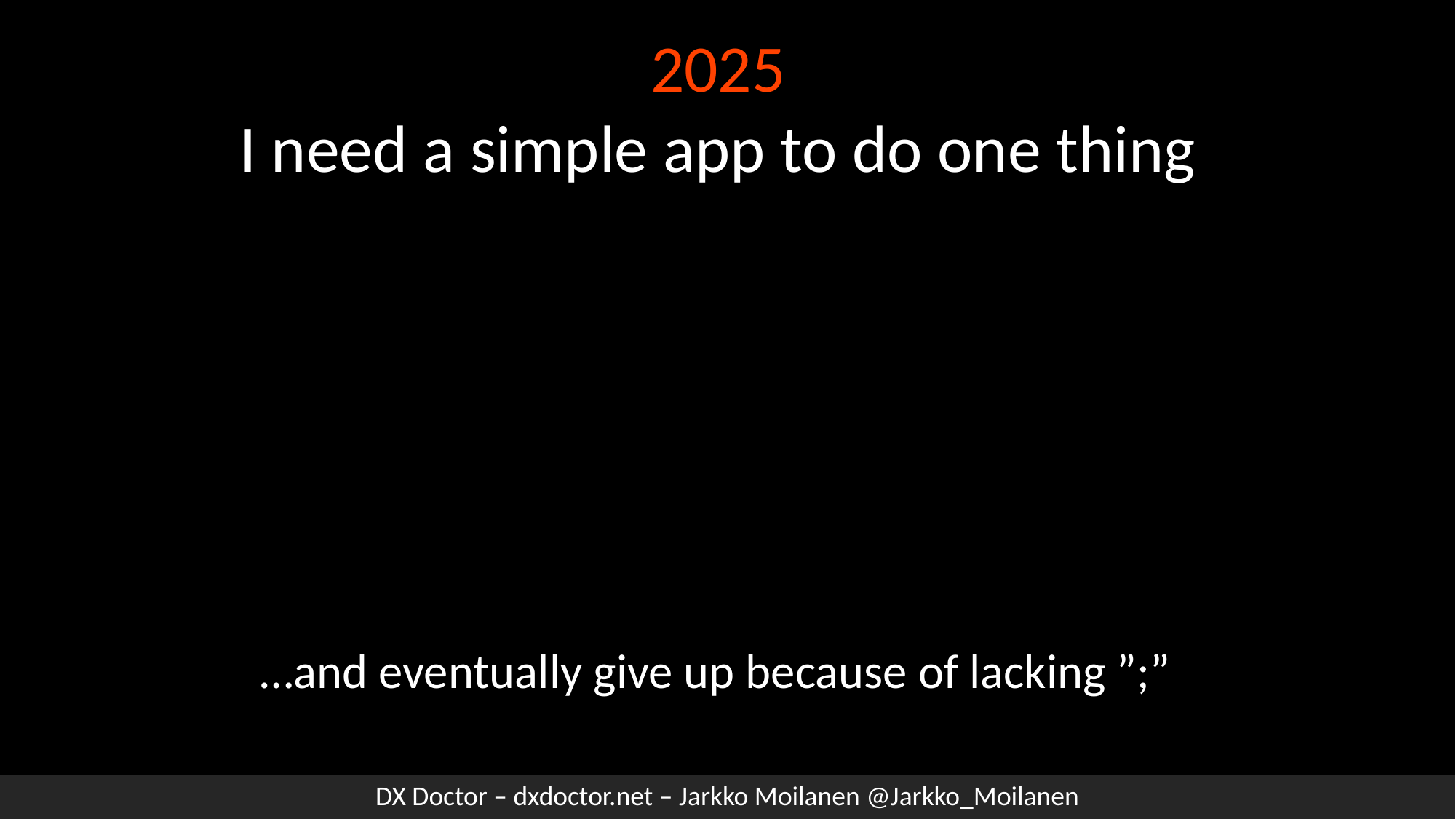

2025
I need a simple app to do one thing

…and eventually give up because of lacking ”;”
DX Doctor – dxdoctor.net – Jarkko Moilanen @Jarkko_Moilanen